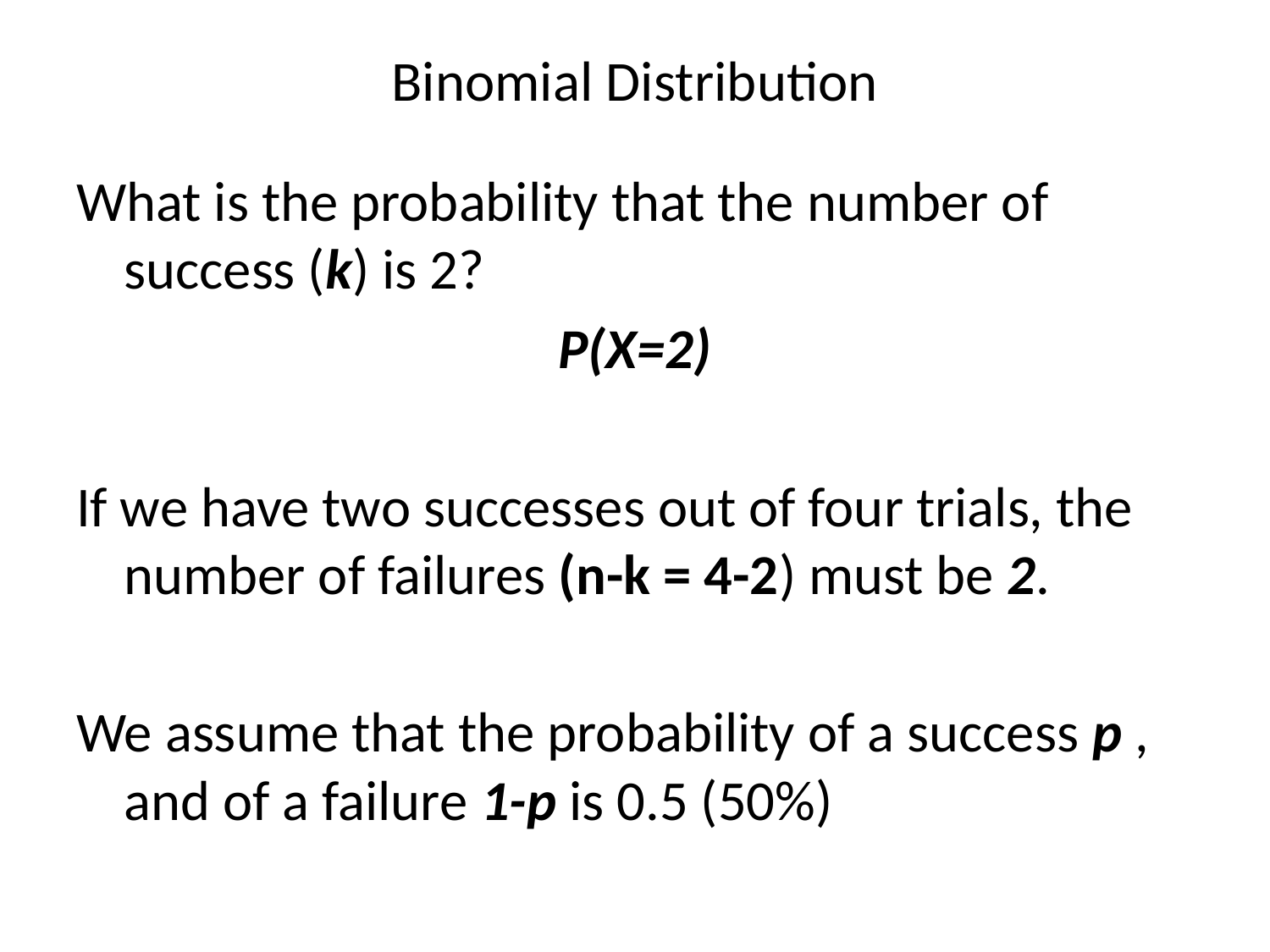

# Binomial Distribution
What is the probability that the number of success (k) is 2?
P(X=2)

If we have two successes out of four trials, the number of failures (n-k = 4-2) must be 2.

We assume that the probability of a success p , and of a failure 1-p is 0.5 (50%)